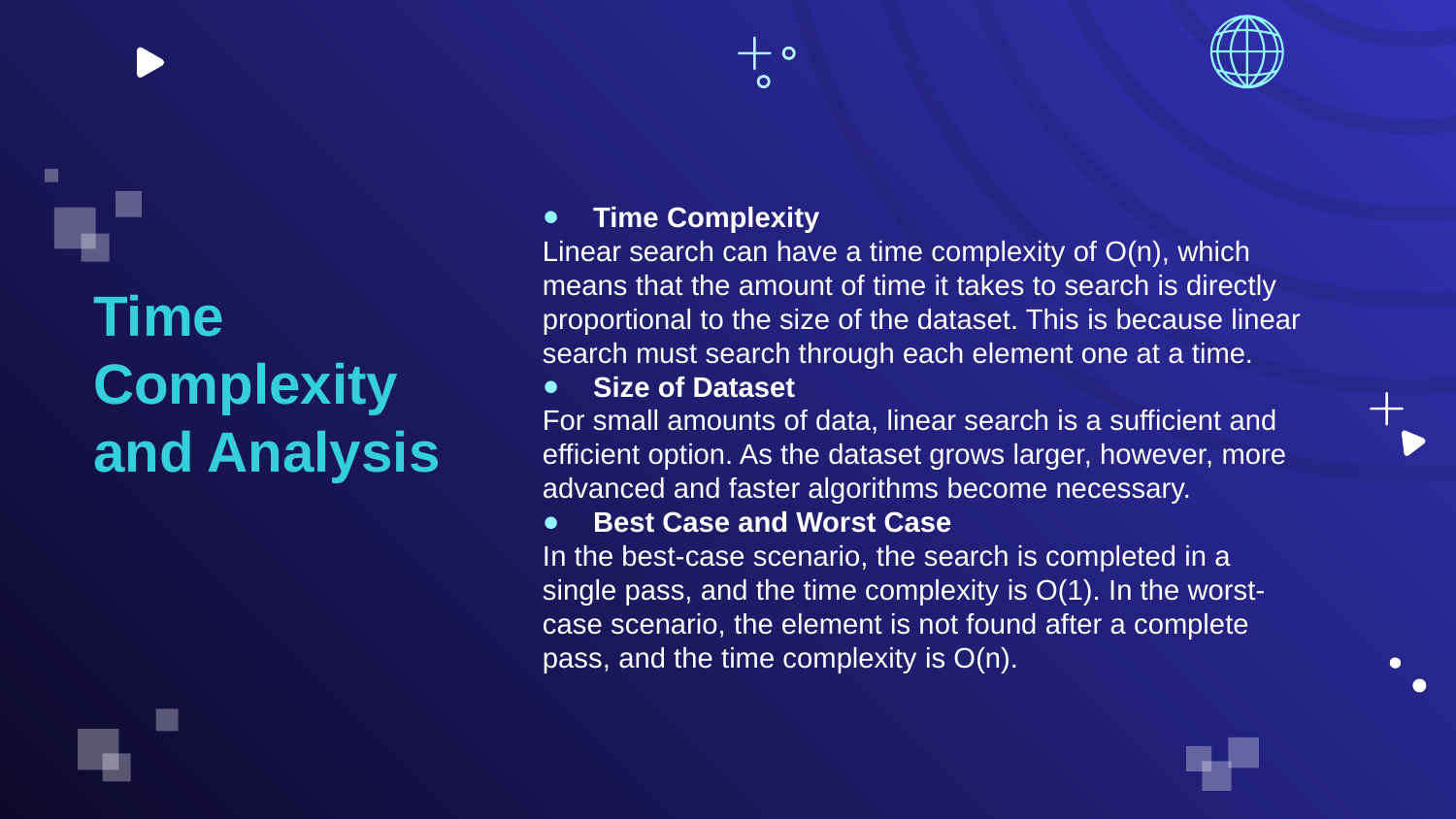

# Time Complexity and Analysis
Time Complexity
Linear search can have a time complexity of O(n), which means that the amount of time it takes to search is directly proportional to the size of the dataset. This is because linear search must search through each element one at a time.
Size of Dataset
For small amounts of data, linear search is a sufficient and efficient option. As the dataset grows larger, however, more advanced and faster algorithms become necessary.
Best Case and Worst Case
In the best-case scenario, the search is completed in a single pass, and the time complexity is O(1). In the worst-case scenario, the element is not found after a complete pass, and the time complexity is O(n).